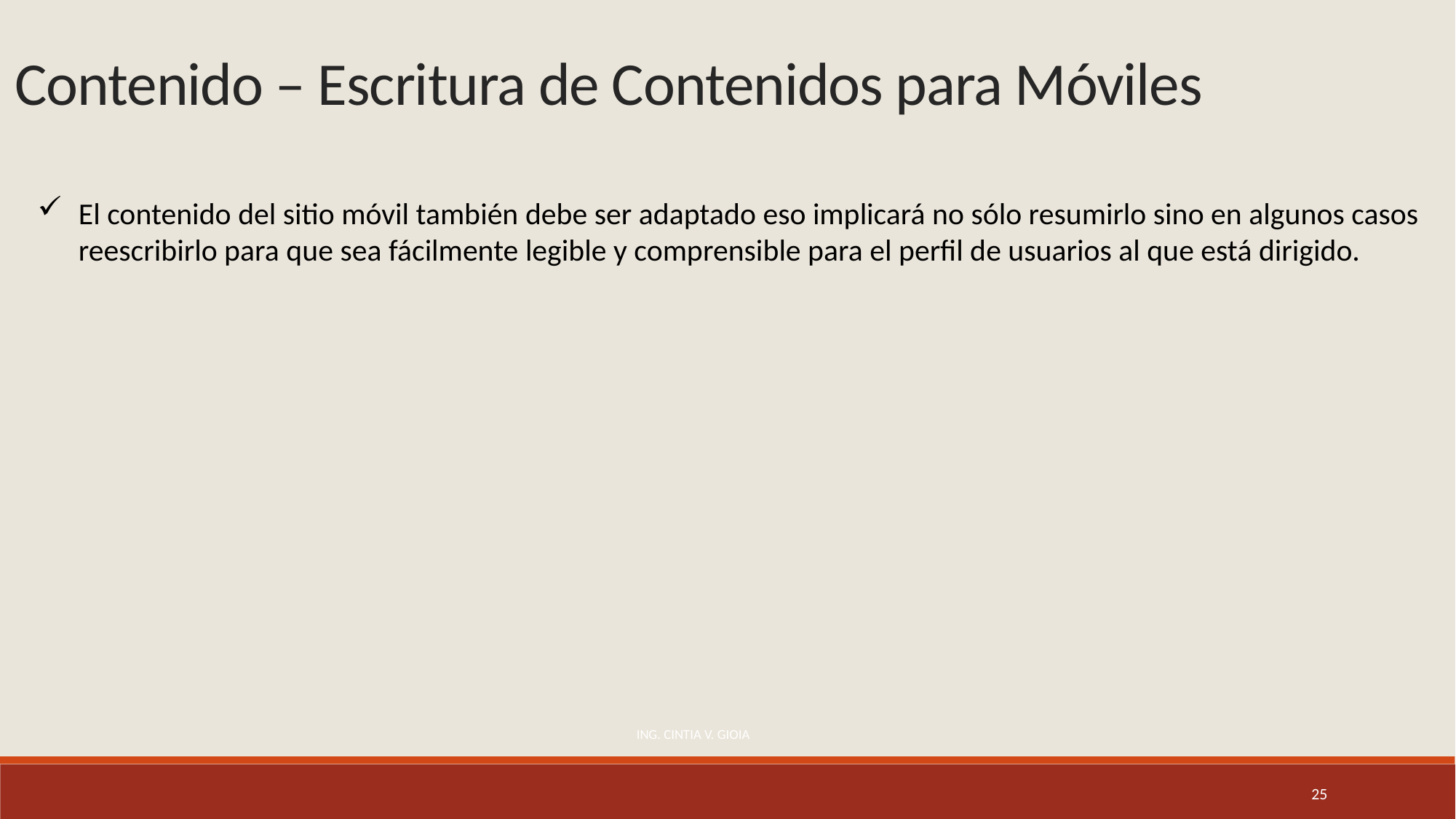

Contenido – Escritura de Contenidos para Móviles
#

El contenido del sitio móvil también debe ser adaptado eso implicará no sólo resumirlo sino en algunos casos reescribirlo para que sea fácilmente legible y comprensible para el perfil de usuarios al que está dirigido.

Ing. Cintia V. Gioia
25